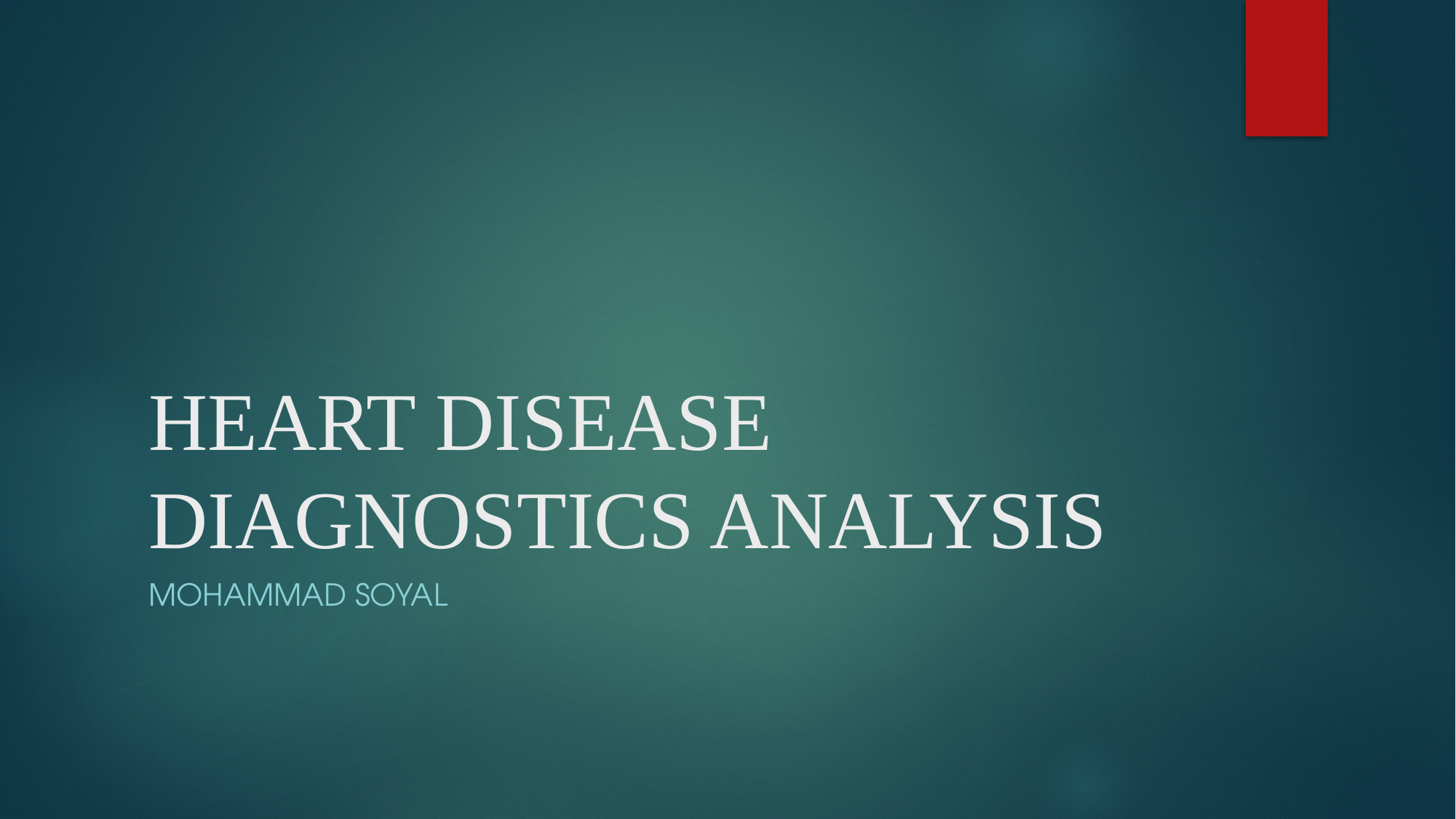

# HEART DISEASE DIAGNOSTICS ANALYSIS
MOHAMMAD SOYAL